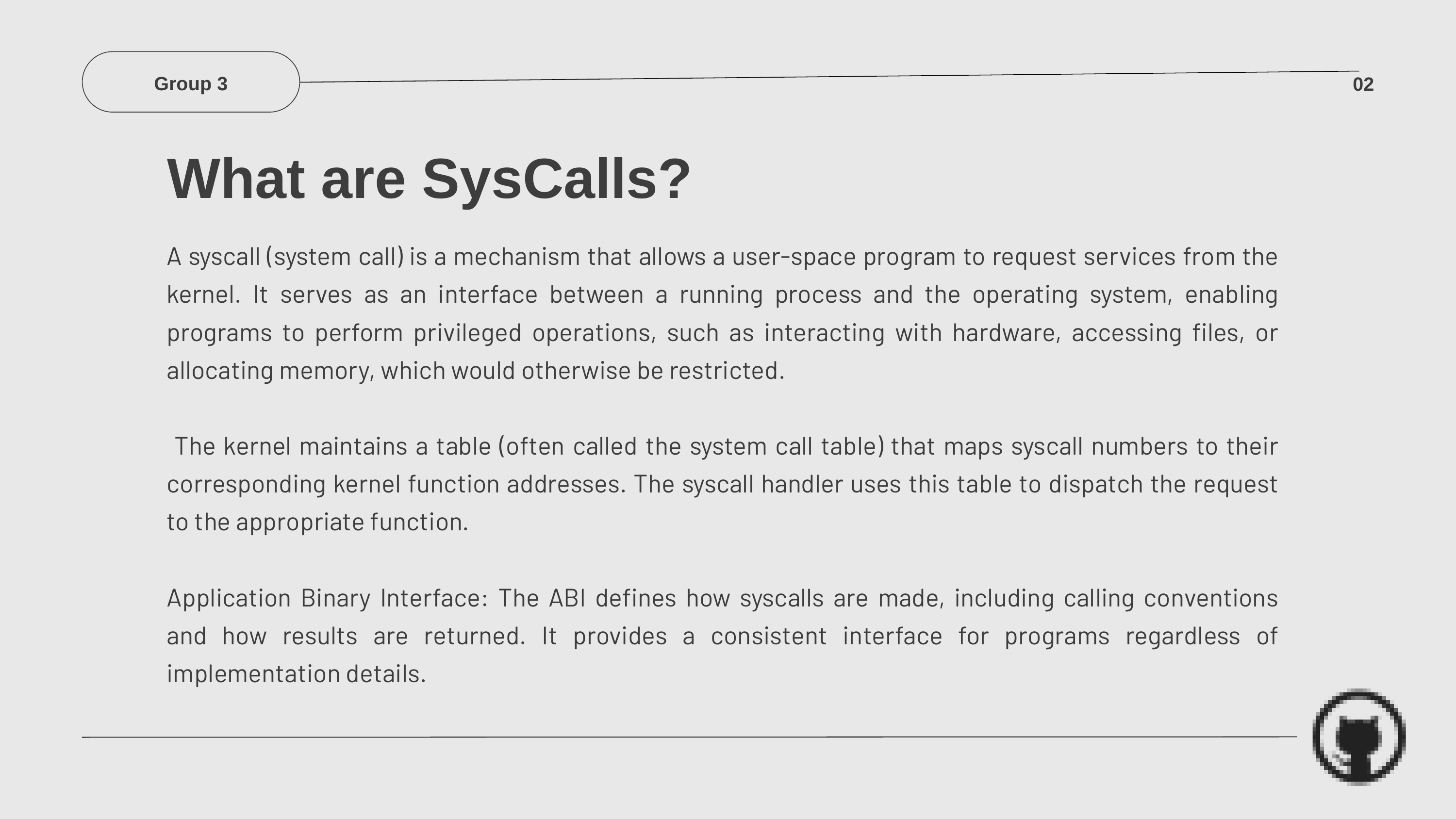

Group 3
02

What are SysCalls?
A syscall (system call) is a mechanism that allows a user-space program to request services from the kernel. It serves as an interface between a running process and the operating system, enabling programs to perform privileged operations, such as interacting with hardware, accessing files, or allocating memory, which would otherwise be restricted.

 The kernel maintains a table (often called the system call table) that maps syscall numbers to their corresponding kernel function addresses. The syscall handler uses this table to dispatch the request to the appropriate function.

Application Binary Interface: The ABI defines how syscalls are made, including calling conventions and how results are returned. It provides a consistent interface for programs regardless of implementation details.